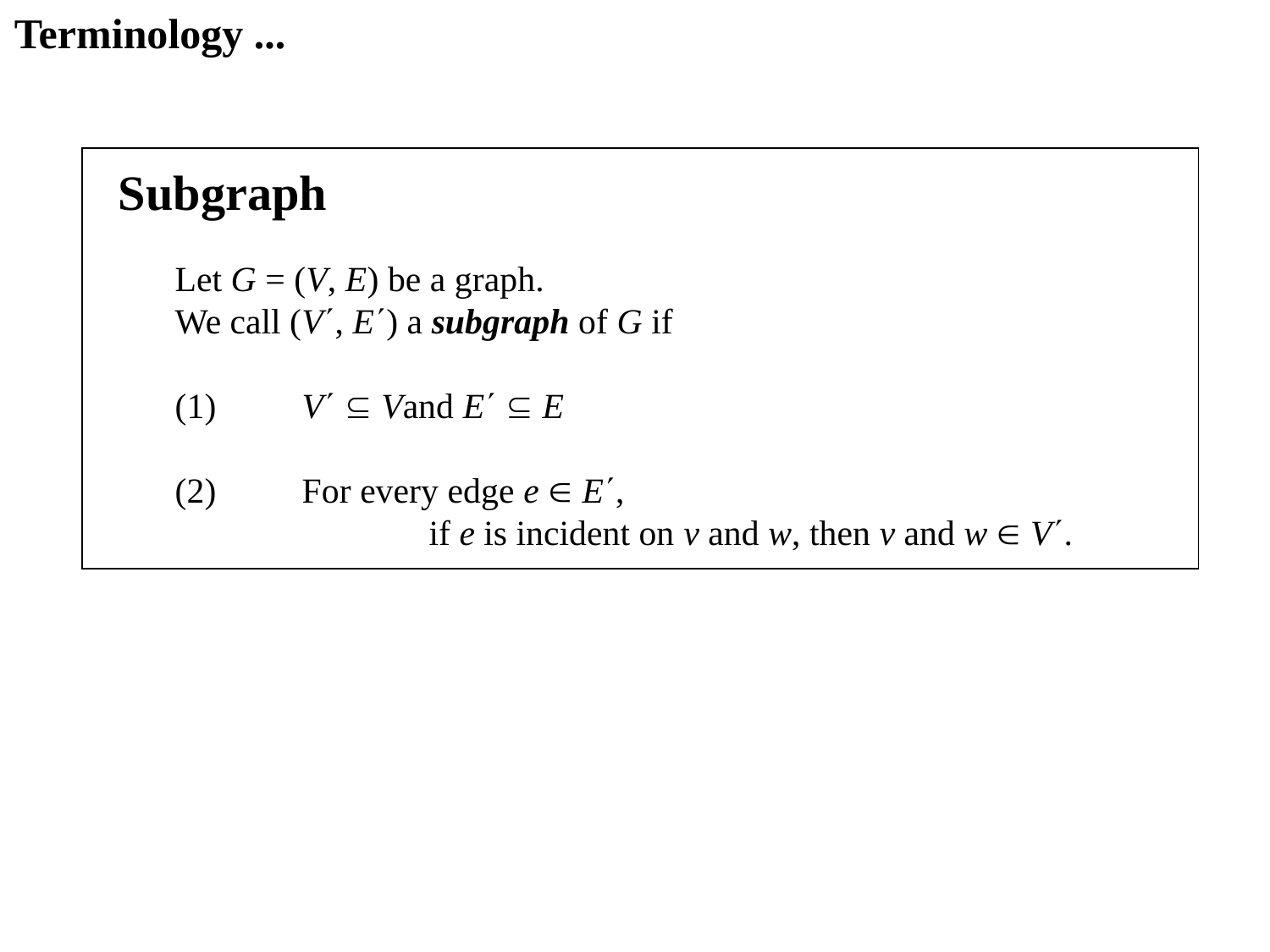

Terminology ...

Subgraph
Let G = (V, E) be a graph.
We call (V′, E′) a subgraph of G if

(1)	V′ ⊆ Vand E′ ⊆ E

(2)	For every edge e ∈ E′,
		if e is incident on v and w, then v and w ∈ V′.